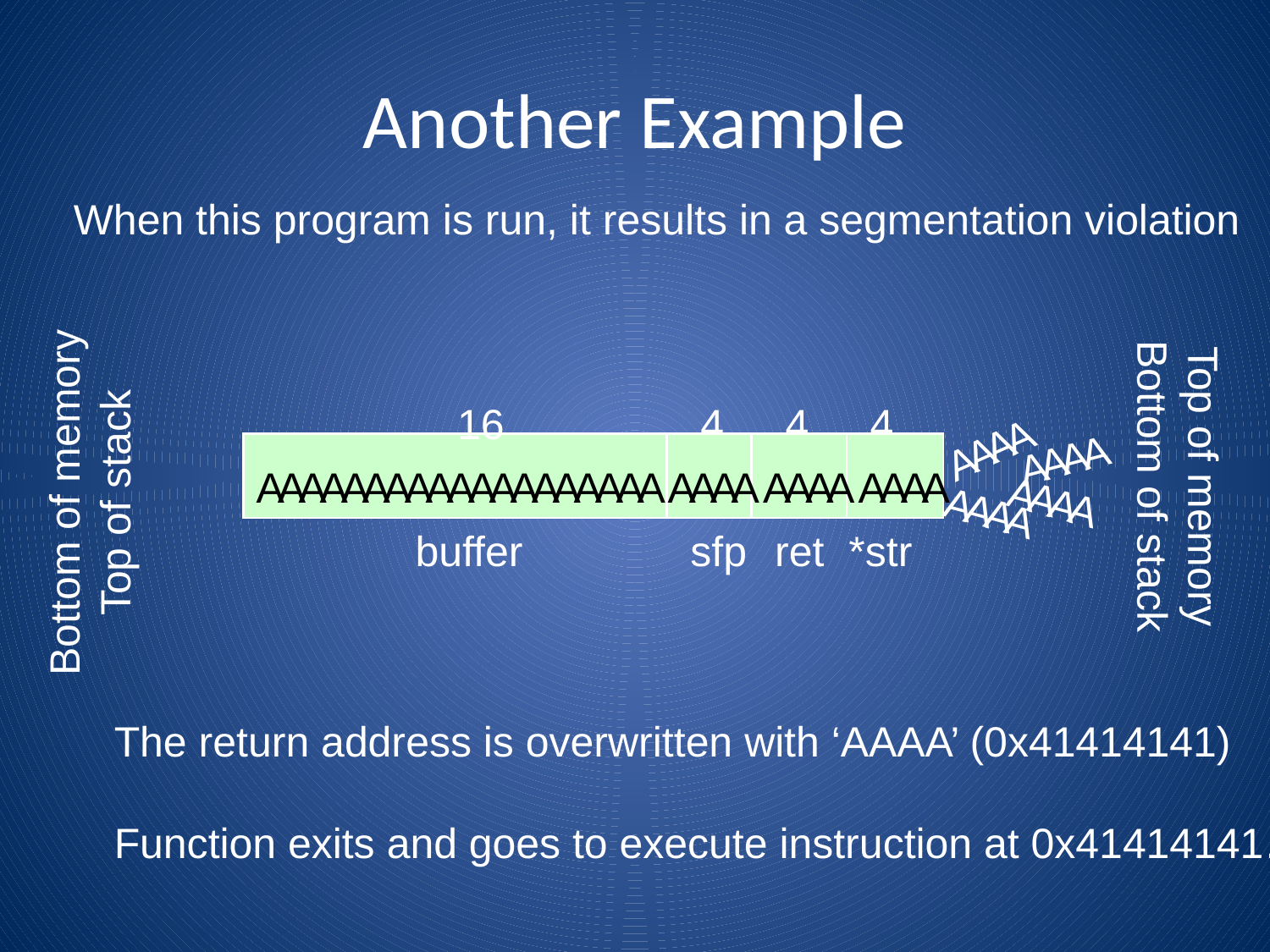

# Another Example
When this program is run, it results in a segmentation violation
16
4
4
4
A
A
A
A
A
A
A
A
A
A
A
A
A
A
A
A
Top of memory
Bottom of stack

Bottom of memory
Top of stack
A
A
A
A
A
A
A
A
A
A
A
A
A
A
A
A
A
A
A
A
A
A
A
A
A
A
A
A
A
A
A
buffer
sfp
ret
*str
The return address is overwritten with ‘AAAA’ (0x41414141)

Function exits and goes to execute instruction at 0x41414141…..